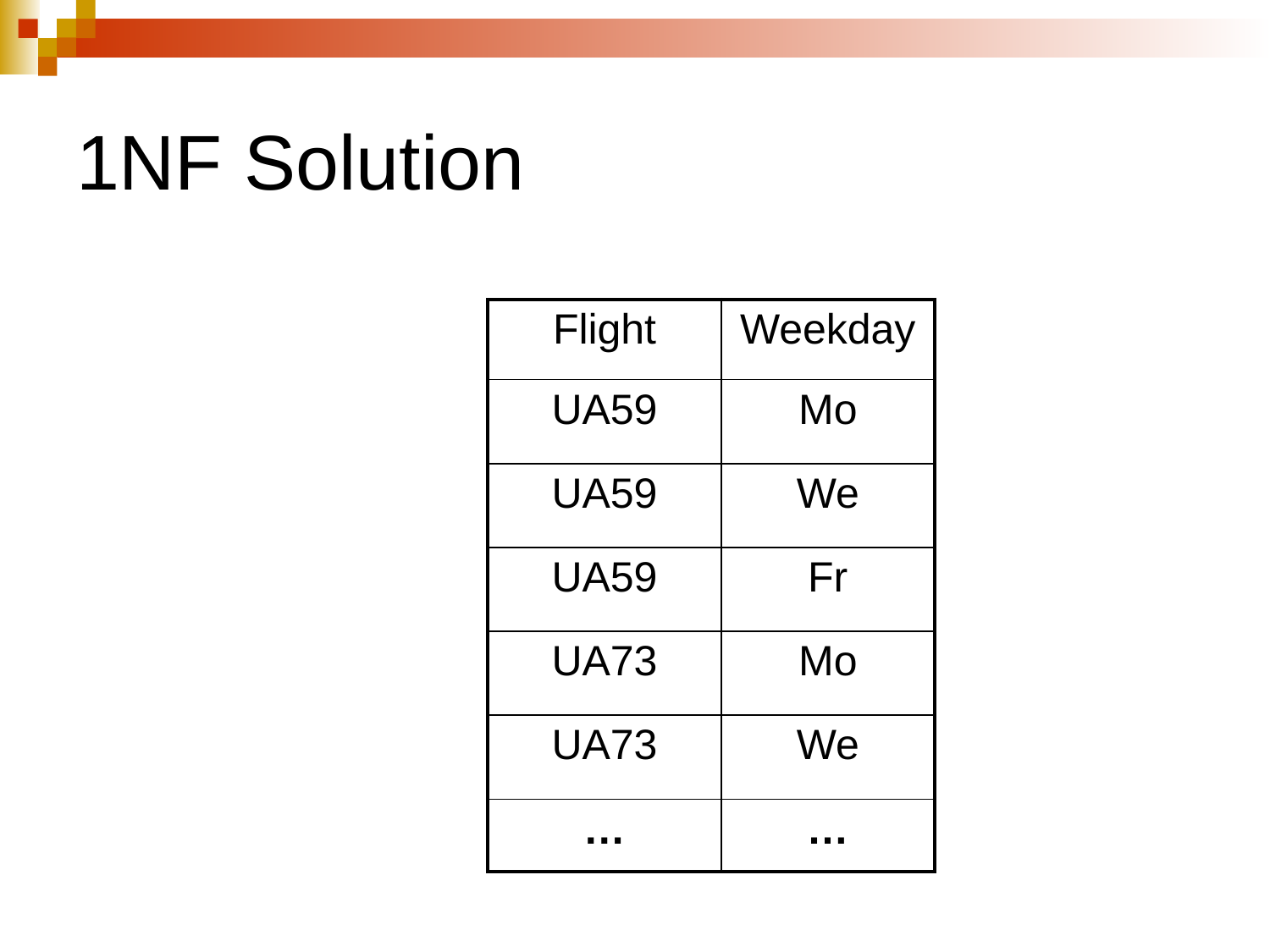

1NF Solution
| Flight | Weekday |
| --- | --- |
| UA59 | Mo |
| UA59 | We |
| UA59 | Fr |
| UA73 | Mo |
| UA73 | We |
| … | … |